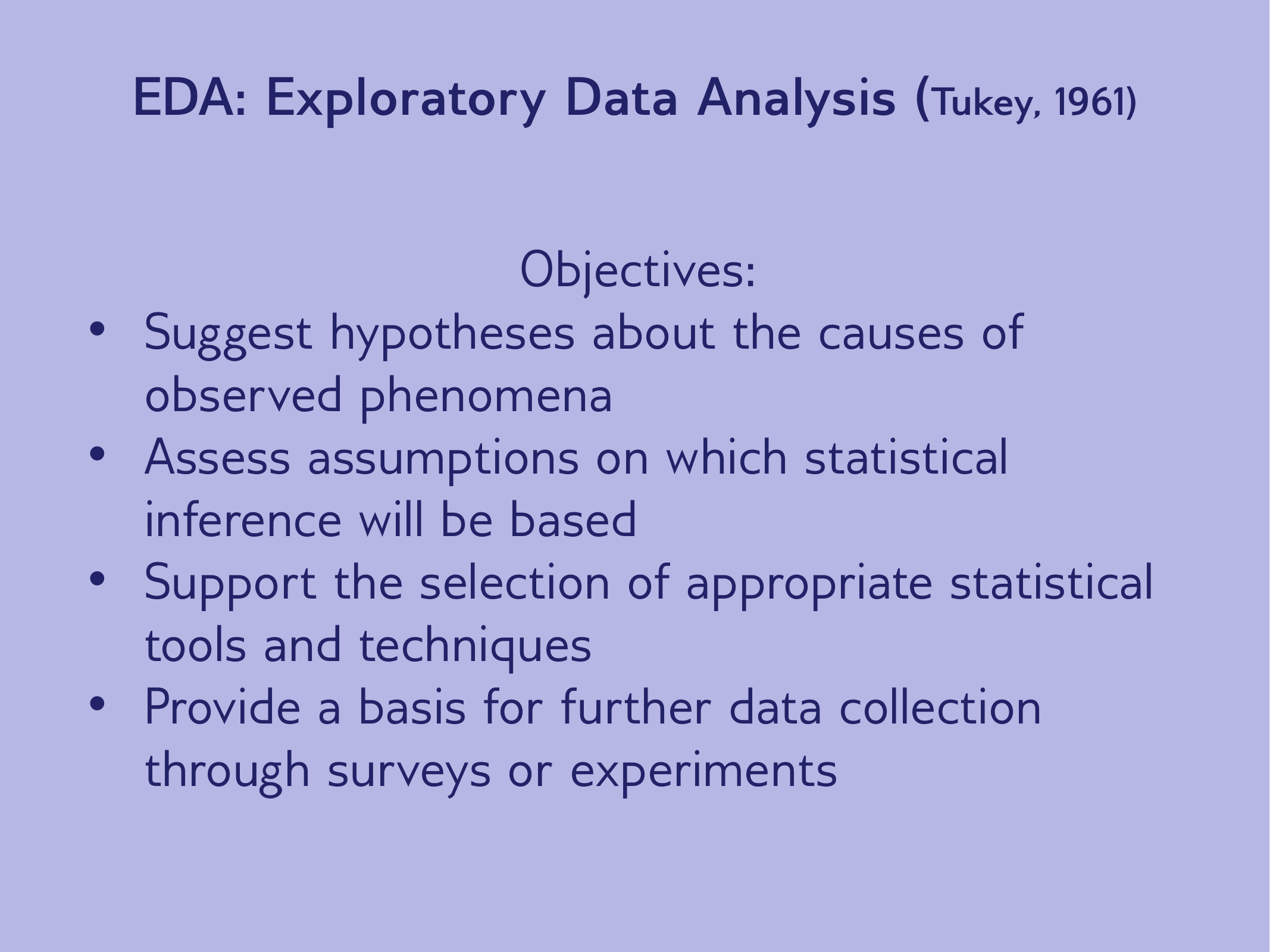

# EDA: Exploratory Data Analysis (Tukey, 1961)
Objectives:
Suggest hypotheses about the causes of observed phenomena
Assess assumptions on which statistical inference will be based
Support the selection of appropriate statistical tools and techniques
Provide a basis for further data collection through surveys or experiments